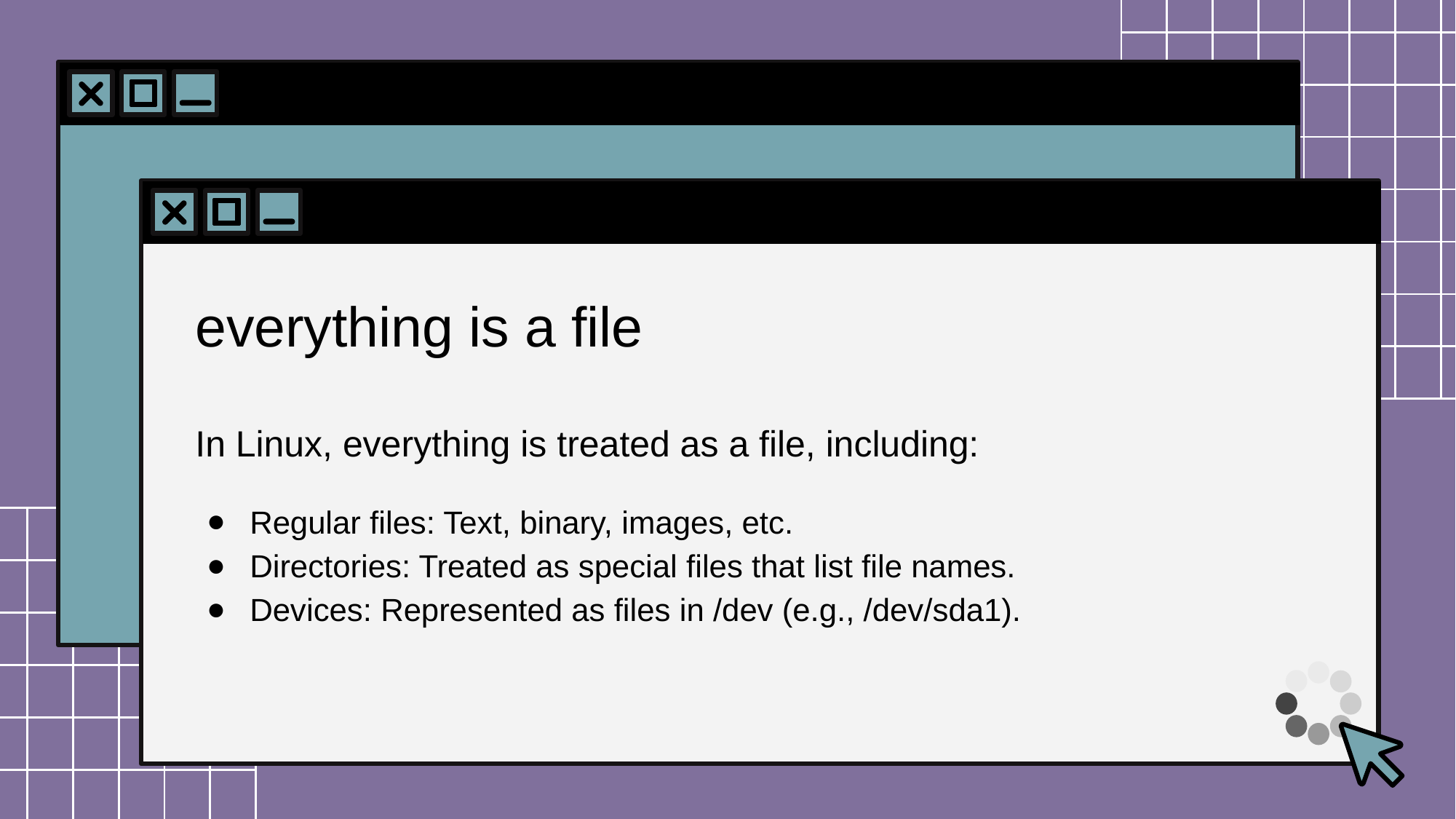

# everything is a file
In Linux, everything is treated as a file, including:
Regular files: Text, binary, images, etc.
Directories: Treated as special files that list file names.
Devices: Represented as files in /dev (e.g., /dev/sda1).